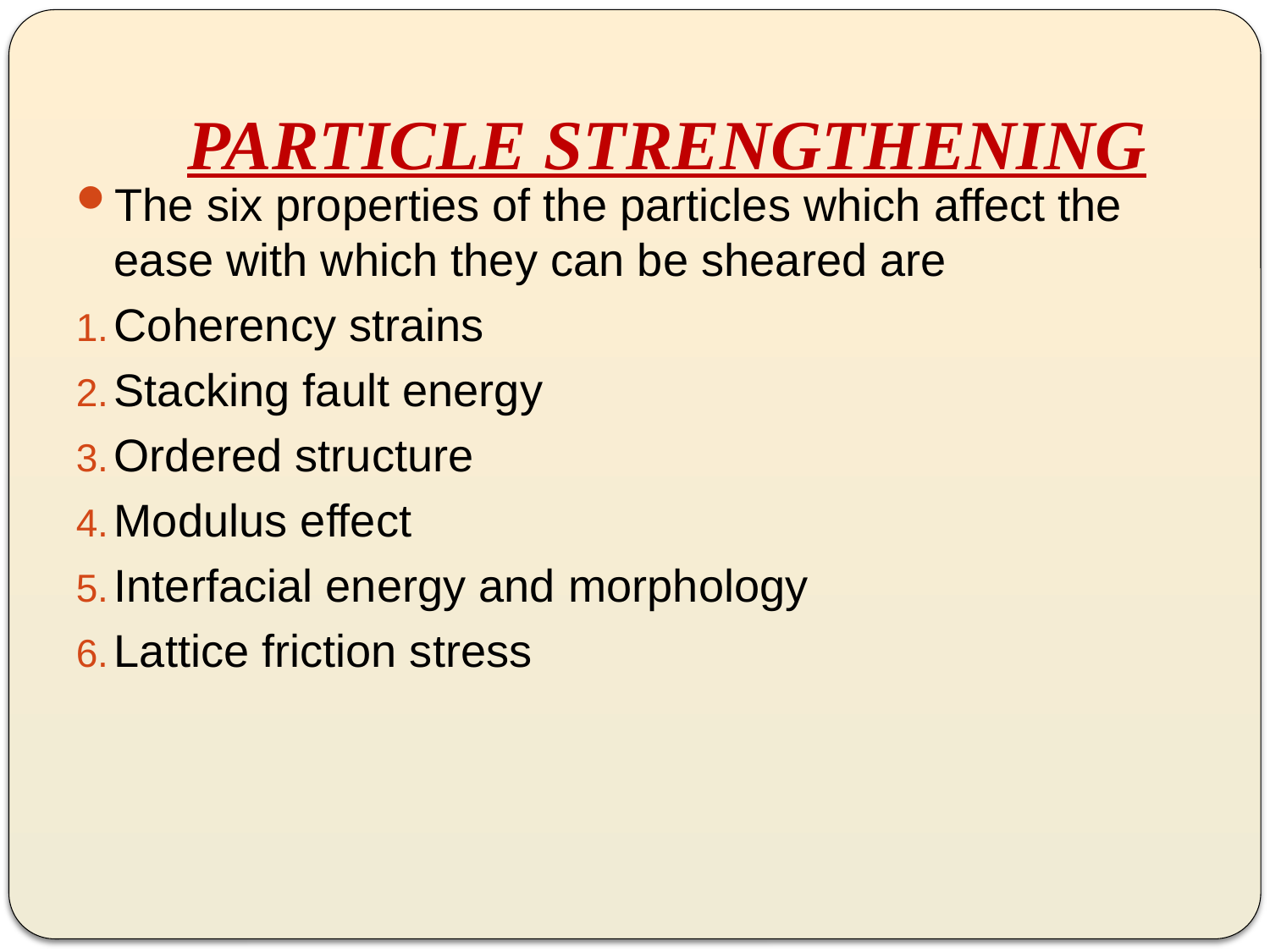

# PARTICLE STRENGTHENING
The six properties of the particles which affect the ease with which they can be sheared are
Coherency strains
Stacking fault energy
Ordered structure
Modulus effect
Interfacial energy and morphology
Lattice friction stress